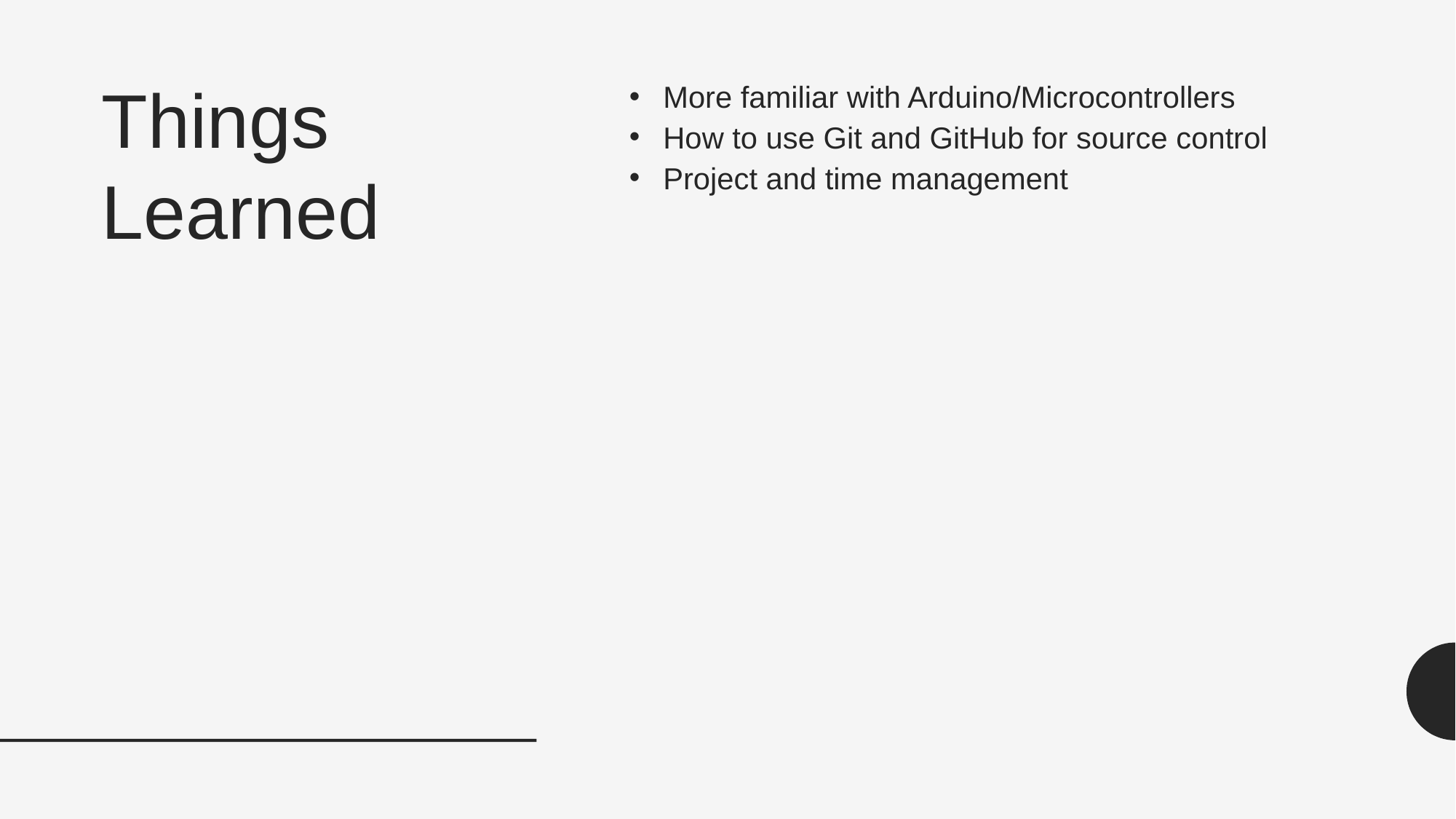

Things Learned
More familiar with Arduino/Microcontrollers
How to use Git and GitHub for source control
Project and time management